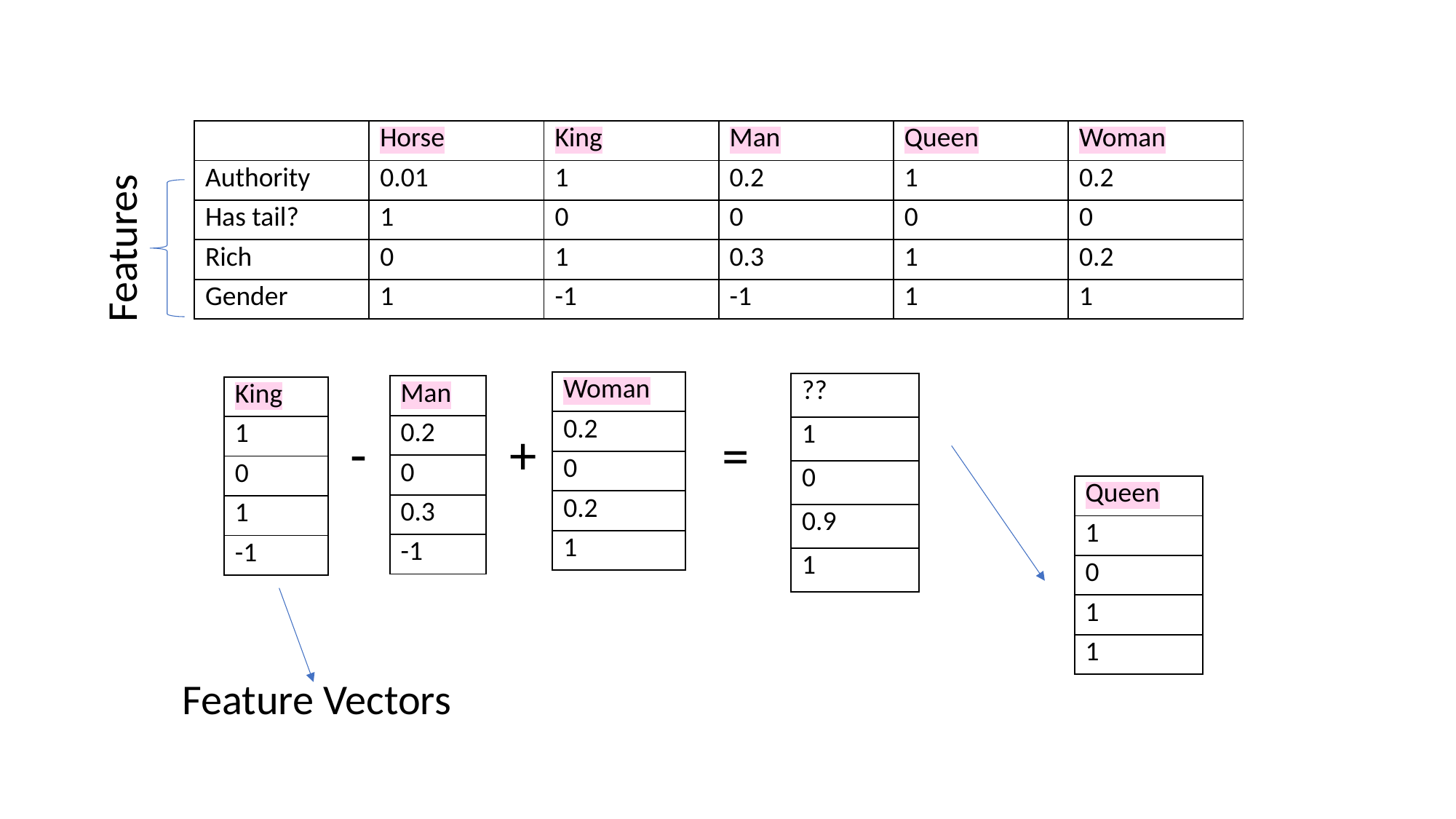

# Word2Vec
|  | Horse | King | Man | Queen | Woman |
| --- | --- | --- | --- | --- | --- |
| Authority | 0.01 | 1 | 0.2 | 1 | 0.2 |
| Has tail? | 1 | 0 | 0 | 0 | 0 |
| Rich | 0 | 1 | 0.3 | 1 | 0.2 |
| Gender | 1 | -1 | -1 | 1 | 1 |

Features
| Woman |
| --- |
| 0.2 |
| 0 |
| 0.2 |
| 1 |
| ?? |
| --- |
| 1 |
| 0 |
| 0.9 |
| 1 |
| Man |
| --- |
| 0.2 |
| 0 |
| 0.3 |
| -1 |
| King |
| --- |
| 1 |
| 0 |
| 1 |
| -1 |
-
+
=
| Queen |
| --- |
| 1 |
| 0 |
| 1 |
| 1 |
Feature Vectors